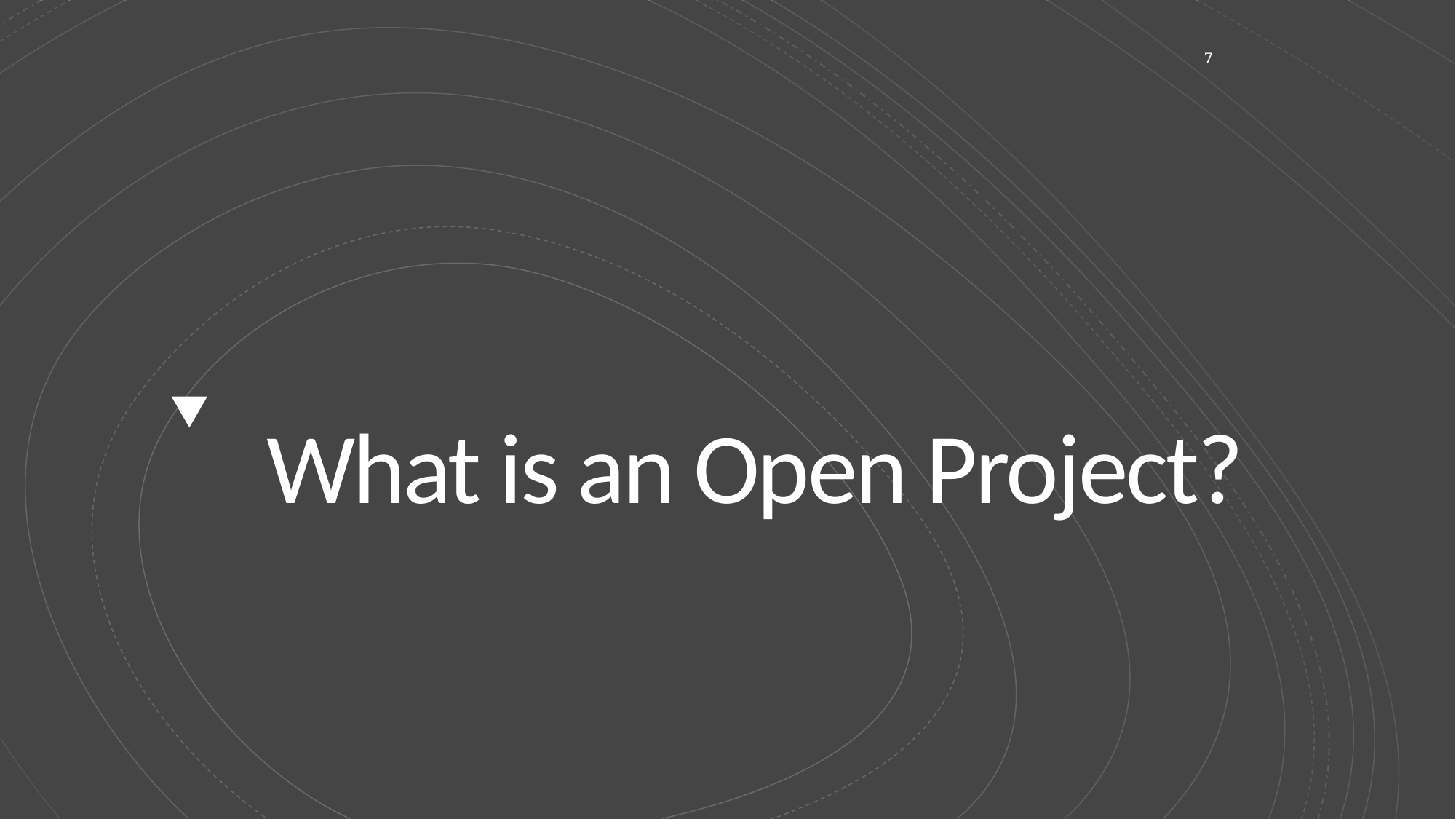

7

# What is an Open Project?